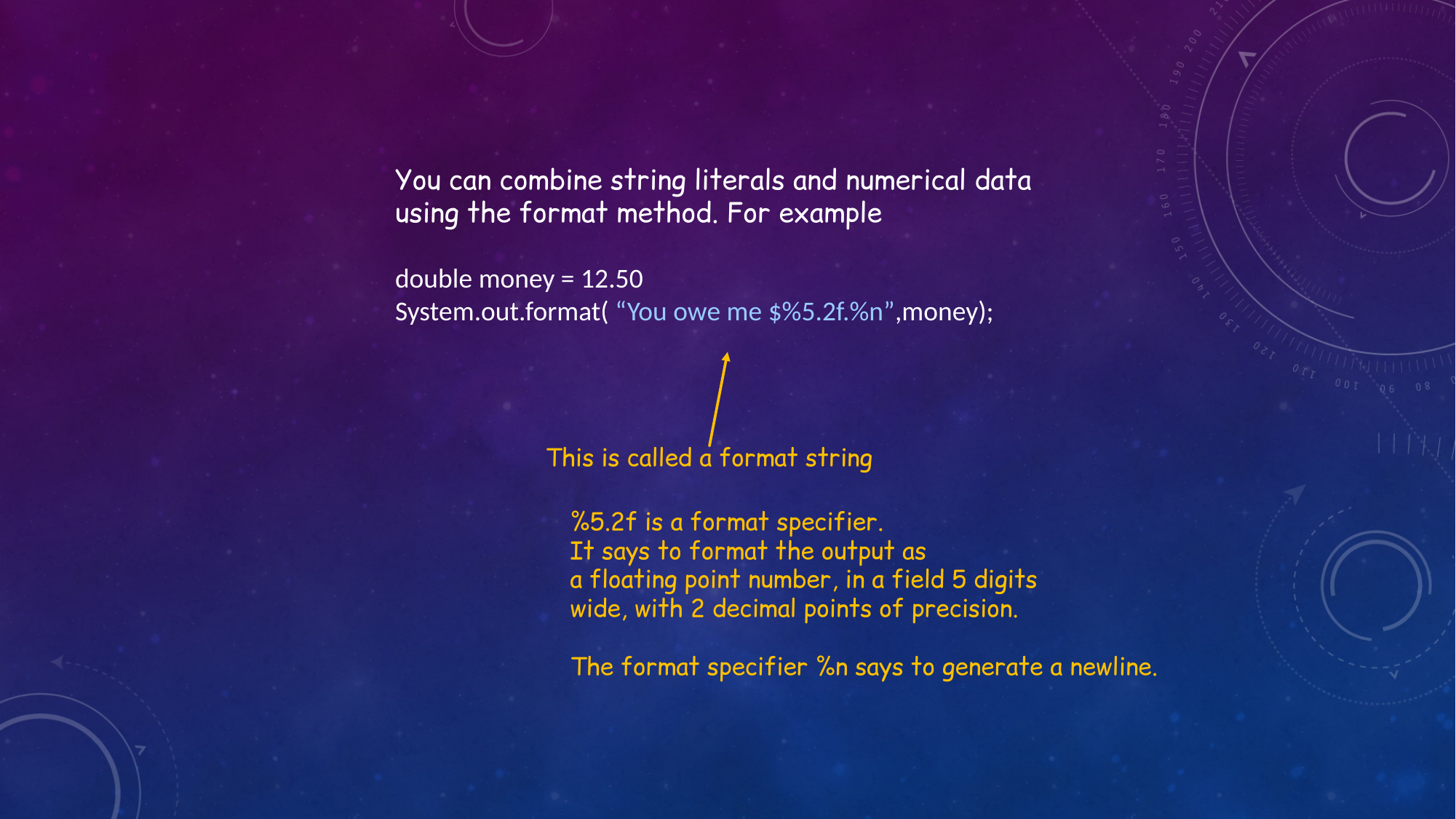

You can combine string literals and numerical data
using the format method. For example

double money = 12.50
System.out.format( “You owe me $%5.2f.%n”,money);
This is called a format string
%5.2f is a format specifier.
It says to format the output as
a floating point number, in a field 5 digits
wide, with 2 decimal points of precision.

The format specifier %n says to generate a newline.